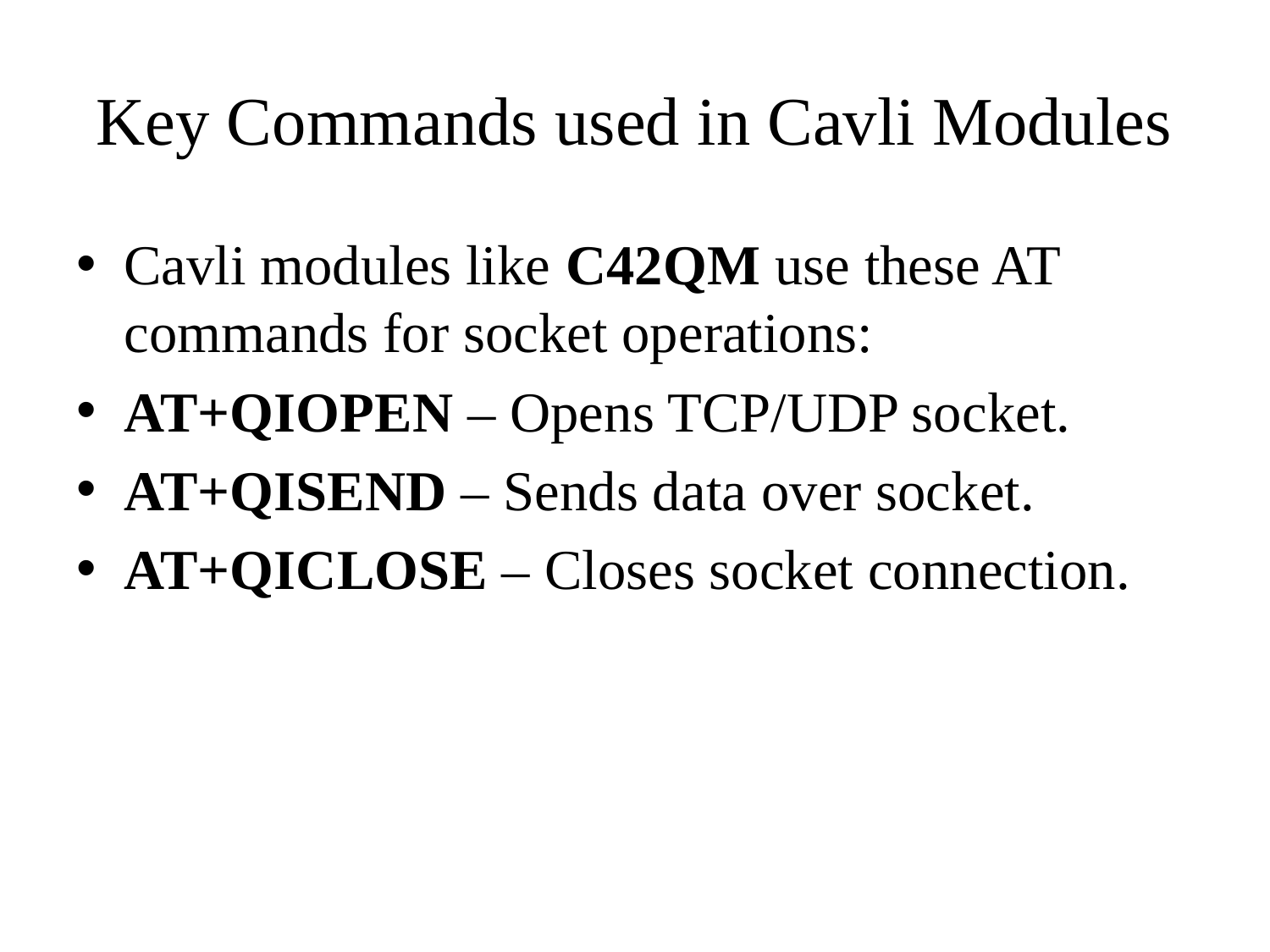

# Key Commands used in Cavli Modules
Cavli modules like C42QM use these AT commands for socket operations:
AT+QIOPEN – Opens TCP/UDP socket.
AT+QISEND – Sends data over socket.
AT+QICLOSE – Closes socket connection.